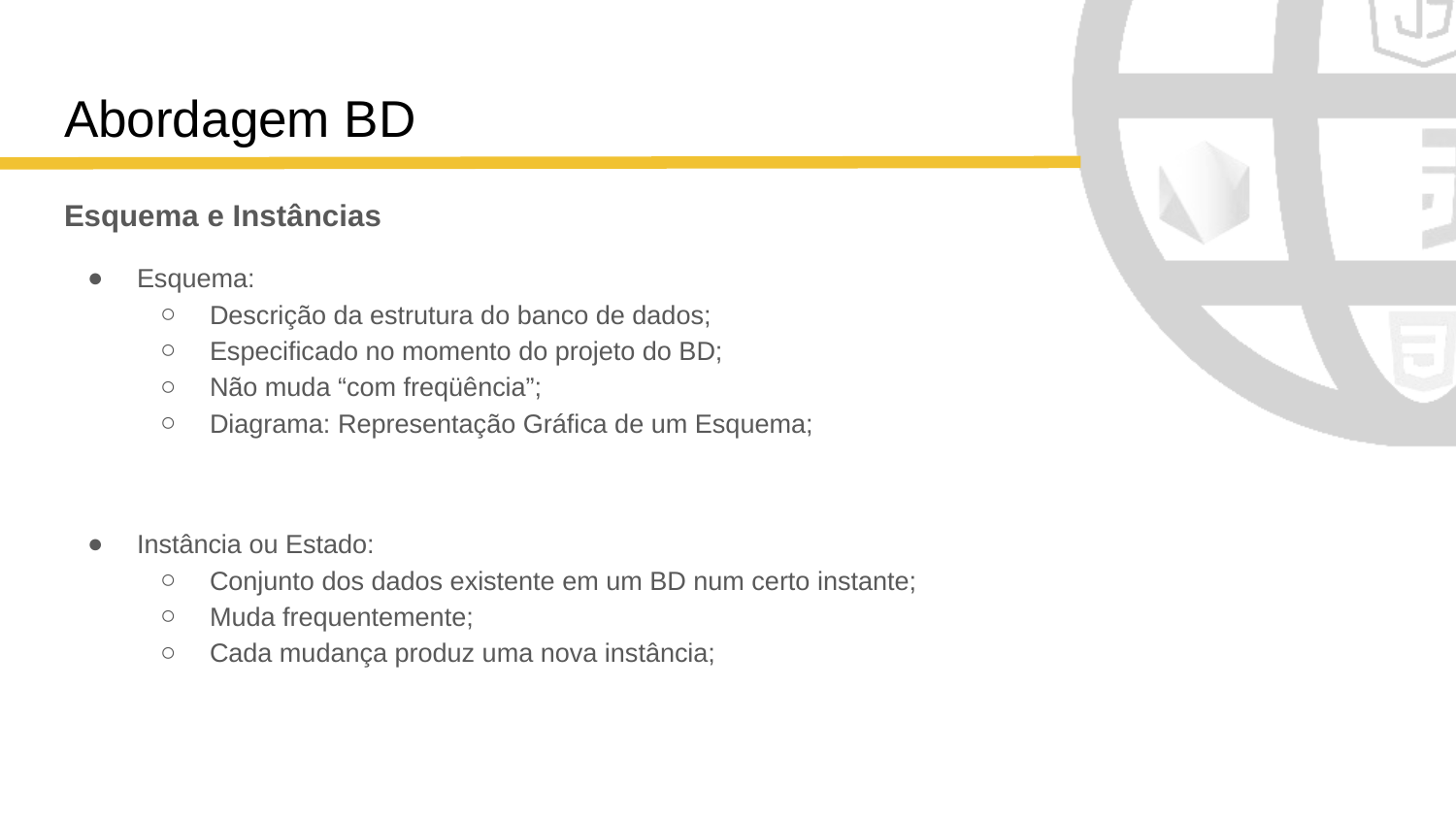

# Abordagem BD
Esquema e Instâncias
Esquema:
Descrição da estrutura do banco de dados;
Especificado no momento do projeto do BD;
Não muda “com freqüência”;
Diagrama: Representação Gráfica de um Esquema;

Instância ou Estado:
Conjunto dos dados existente em um BD num certo instante;
Muda frequentemente;
Cada mudança produz uma nova instância;